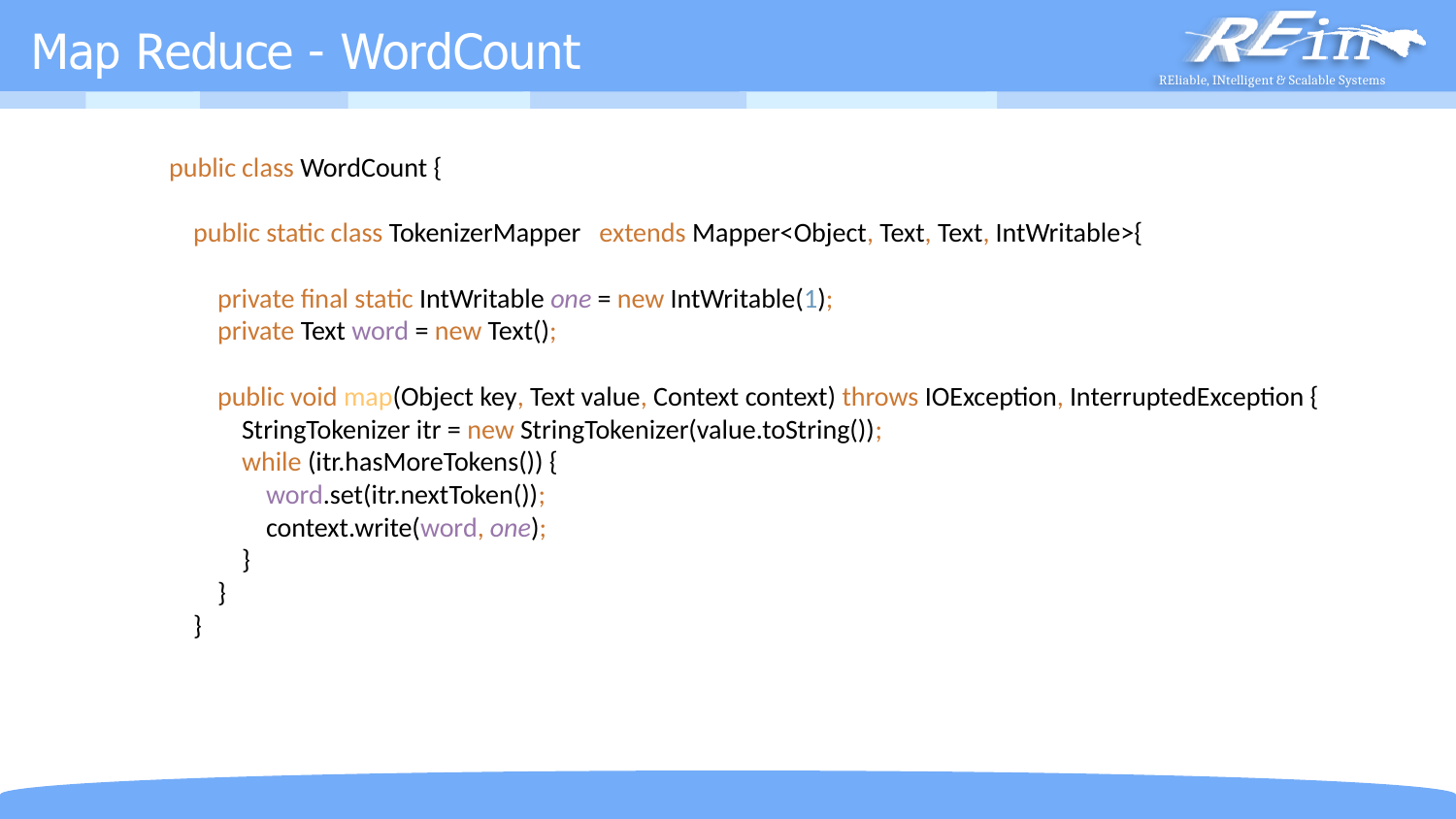

# Map Reduce - WordCount
public class WordCount {
    public static class TokenizerMapper   extends Mapper<Object, Text, Text, IntWritable>{
        private final static IntWritable one = new IntWritable(1);
        private Text word = new Text();
        public void map(Object key, Text value, Context context) throws IOException, InterruptedException {
            StringTokenizer itr = new StringTokenizer(value.toString());
            while (itr.hasMoreTokens()) {
                word.set(itr.nextToken());
                context.write(word, one);
            }
        }
    }
14